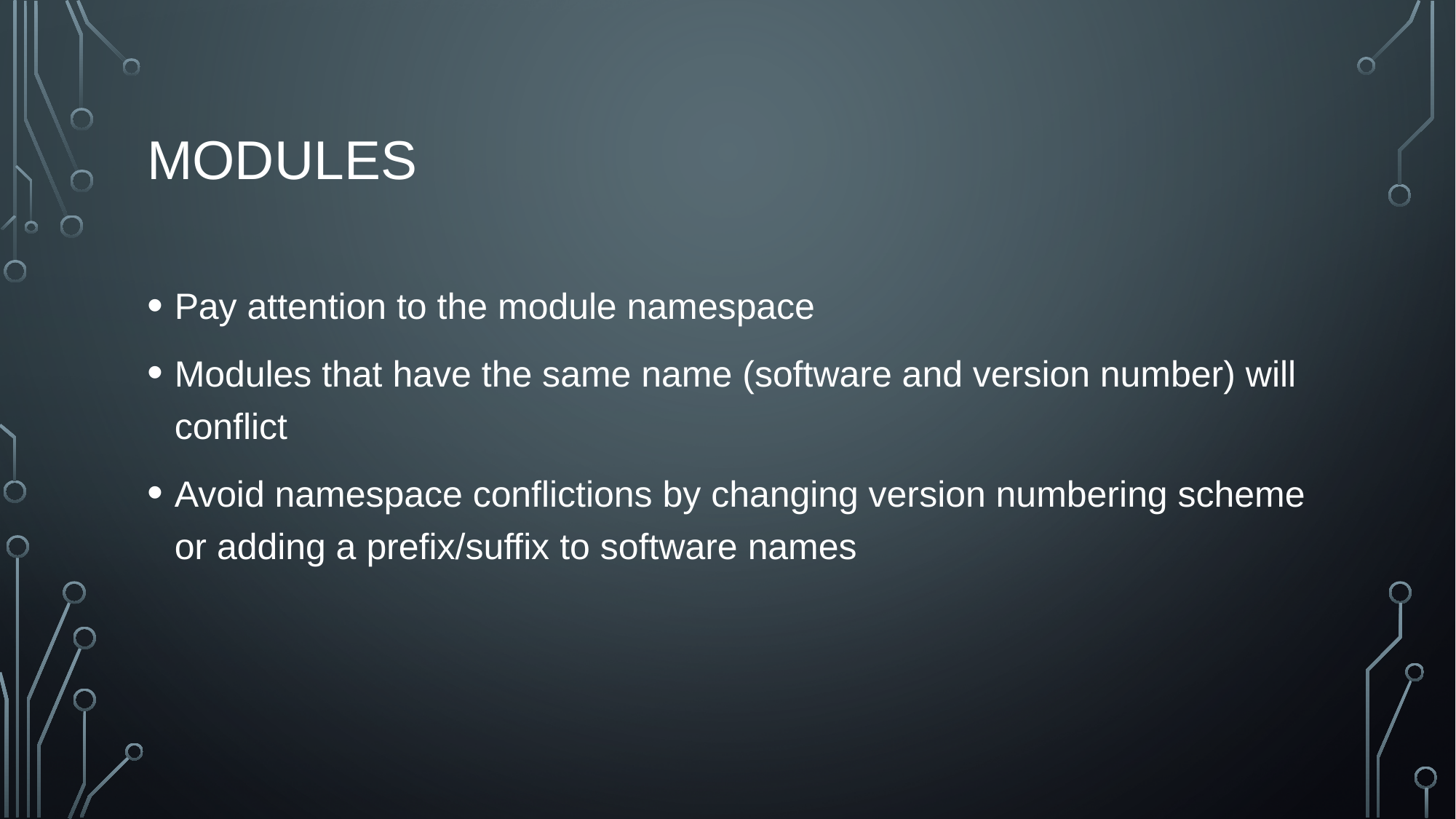

# Modules
Pay attention to the module namespace
Modules that have the same name (software and version number) will conflict
Avoid namespace conflictions by changing version numbering scheme or adding a prefix/suffix to software names